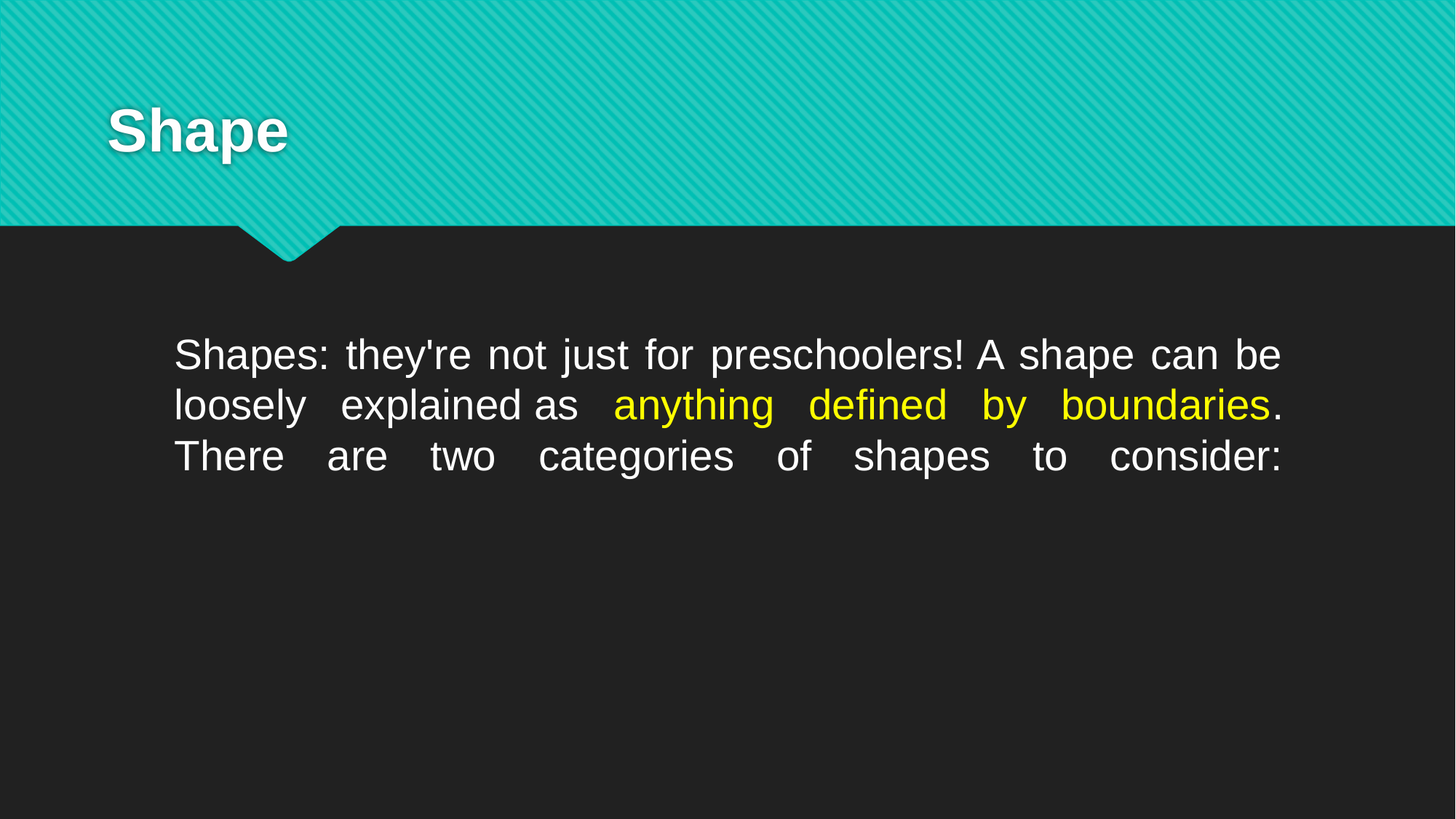

# Shape
Shapes: they're not just for preschoolers! A shape can be loosely explained as anything defined by boundaries. There are two categories of shapes to consider: